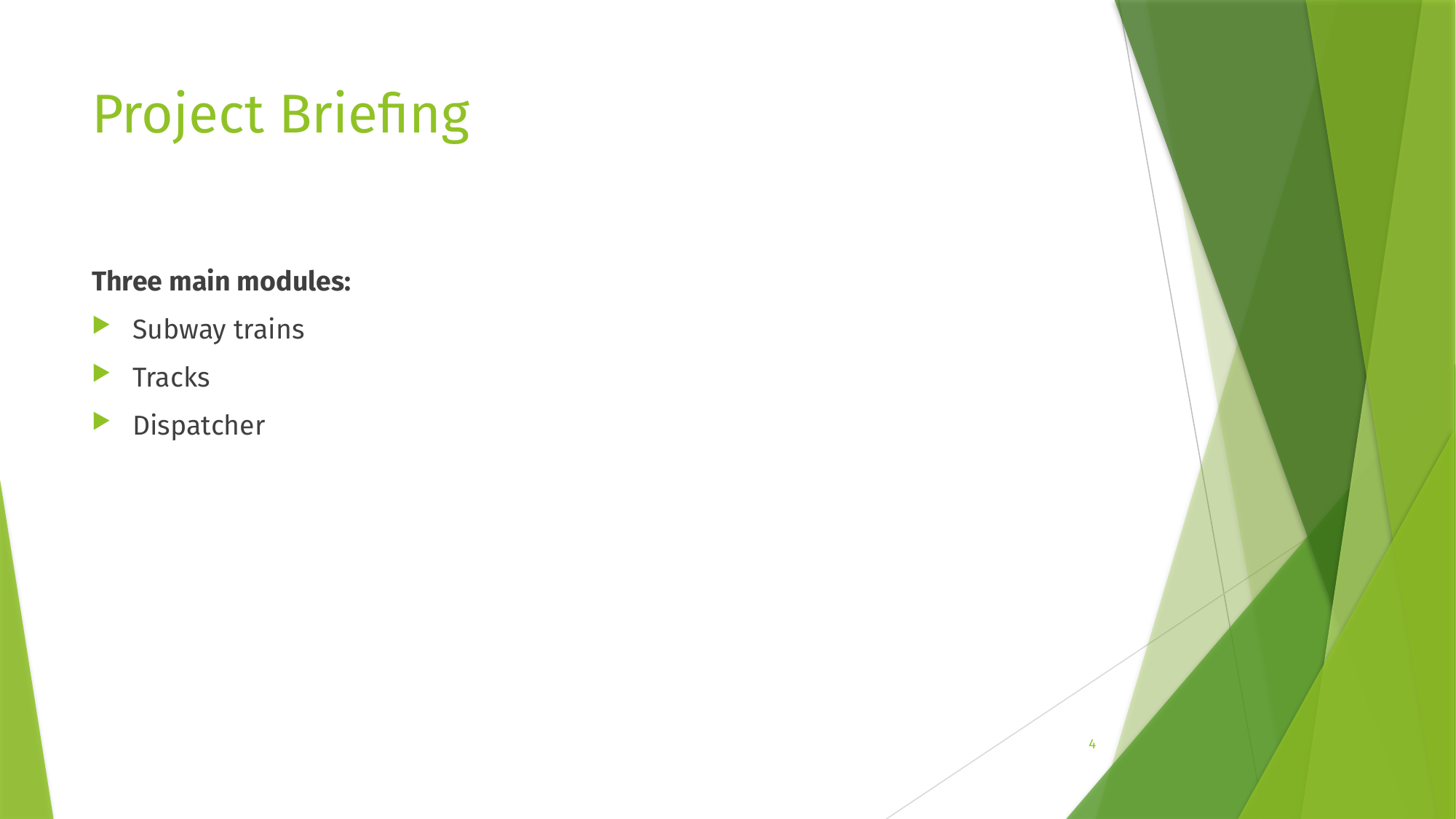

# Project Briefing
Three main modules:
Subway trains
Tracks
Dispatcher
4